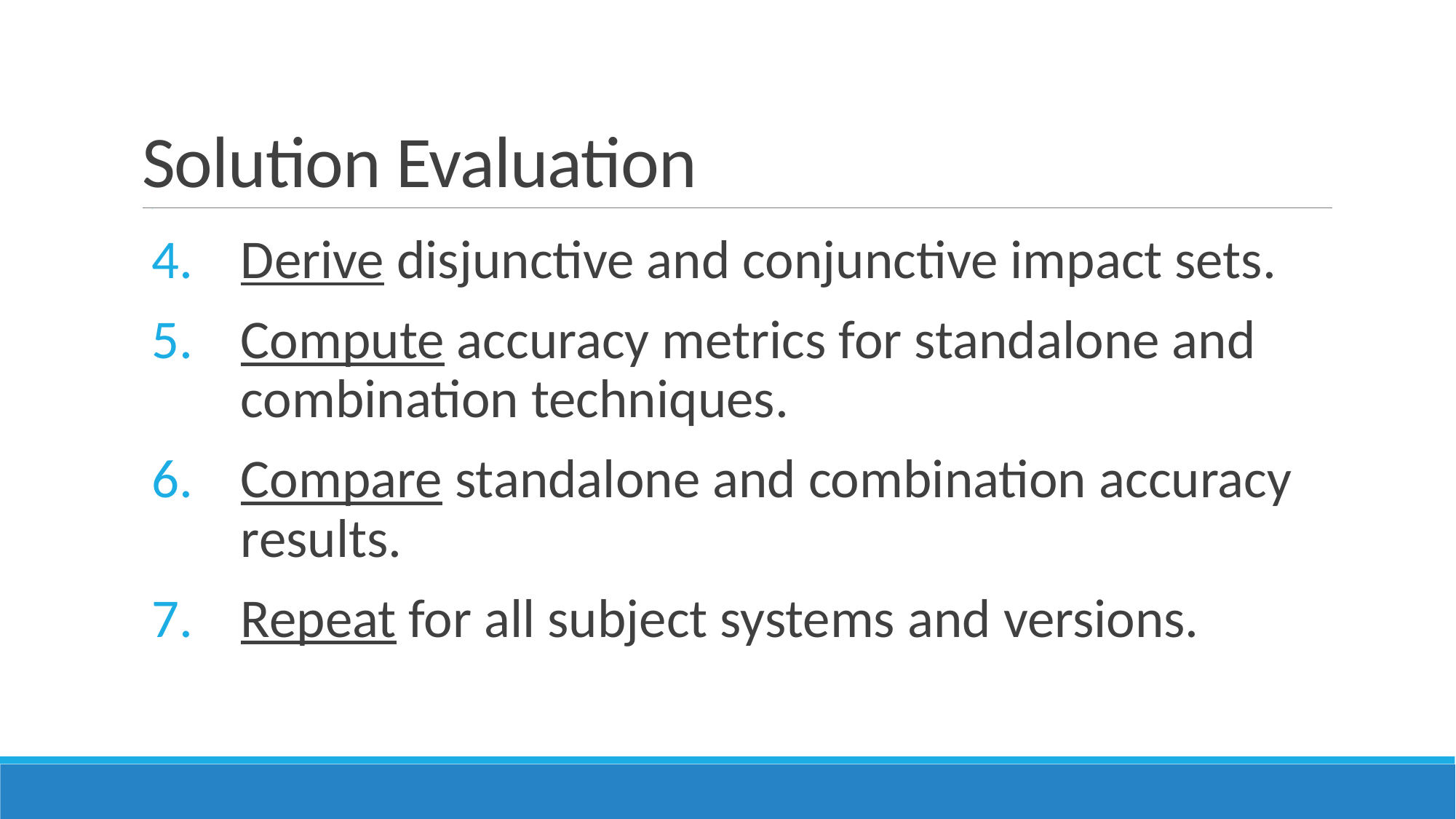

# Solution Evaluation

Derive disjunctive and conjunctive impact sets.
Compute accuracy metrics for standalone and combination techniques.
Compare standalone and combination accuracy results.
Repeat for all subject systems and versions.